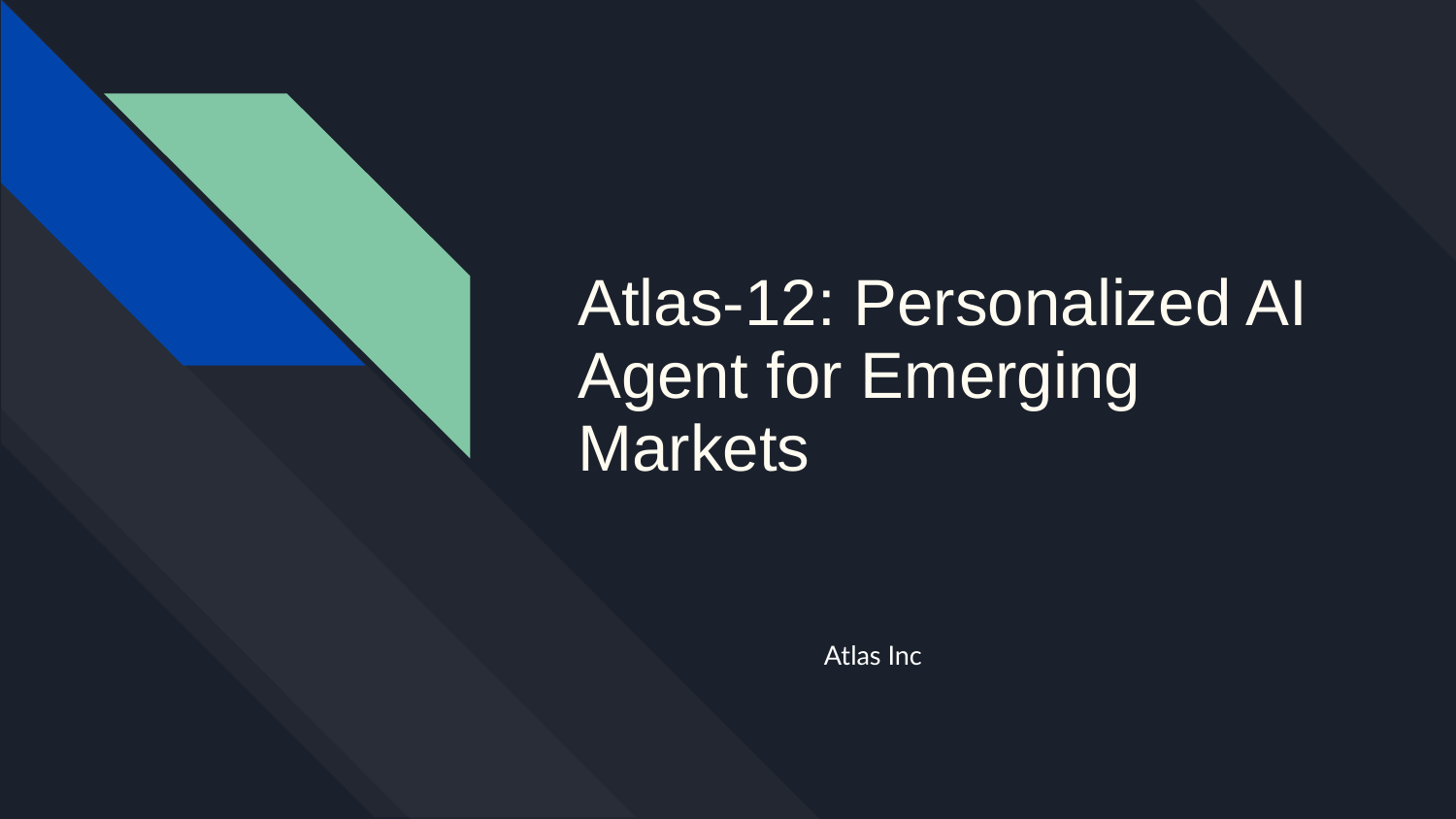

# Atlas-12: Personalized AI Agent for Emerging Markets

Atlas Inc